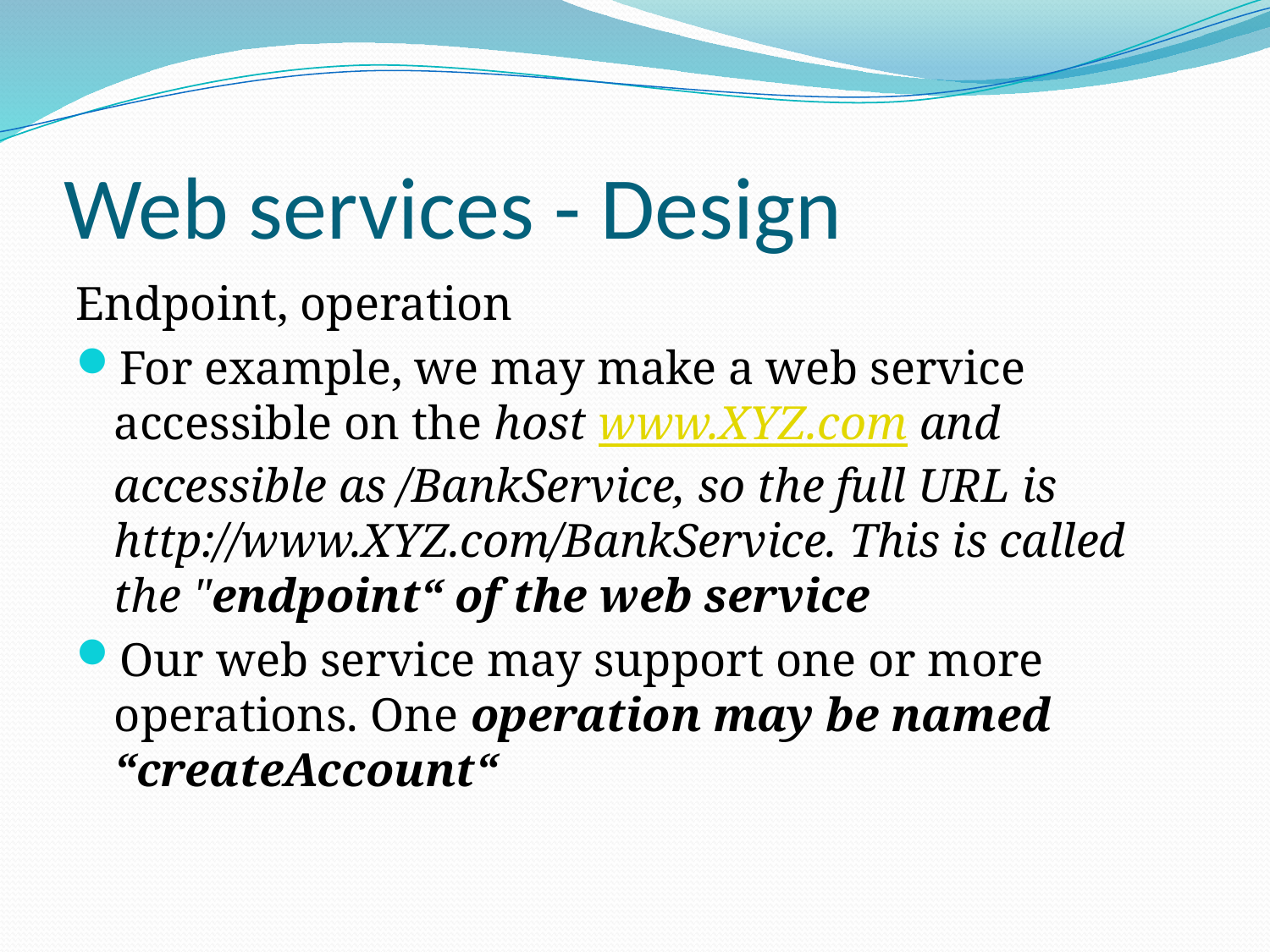

# Web services - Design
Endpoint, operation
For example, we may make a web service accessible on the host www.XYZ.com and accessible as /BankService, so the full URL is http://www.XYZ.com/BankService. This is called the "endpoint“ of the web service
Our web service may support one or more operations. One operation may be named “createAccount“